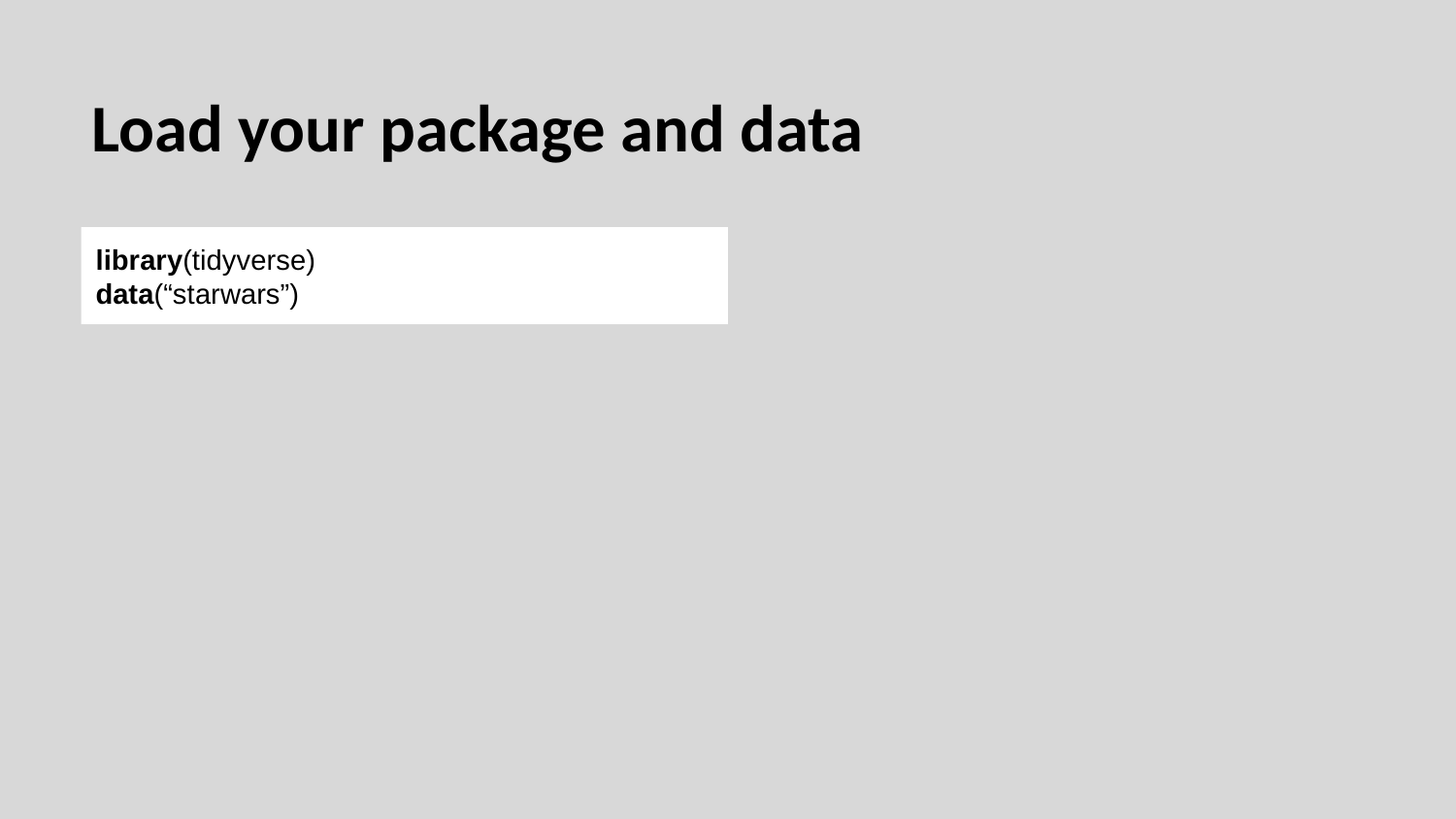

# Load your package and data
library(tidyverse)
data(“starwars”)